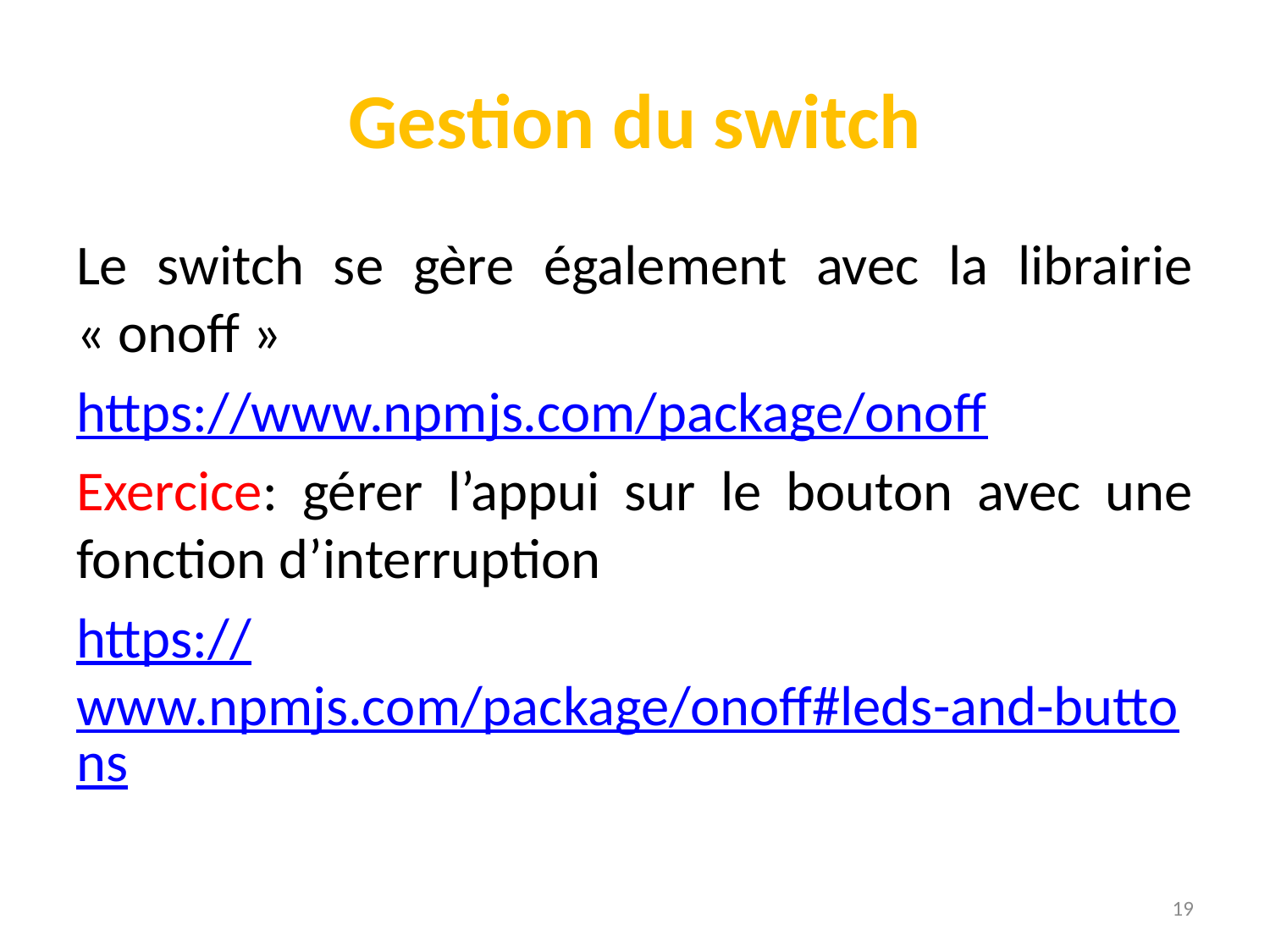

# Gestion du switch
Le switch se gère également avec la librairie « onoff »
https://www.npmjs.com/package/onoff
Exercice: gérer l’appui sur le bouton avec une fonction d’interruption
https://www.npmjs.com/package/onoff#leds-and-buttons

19